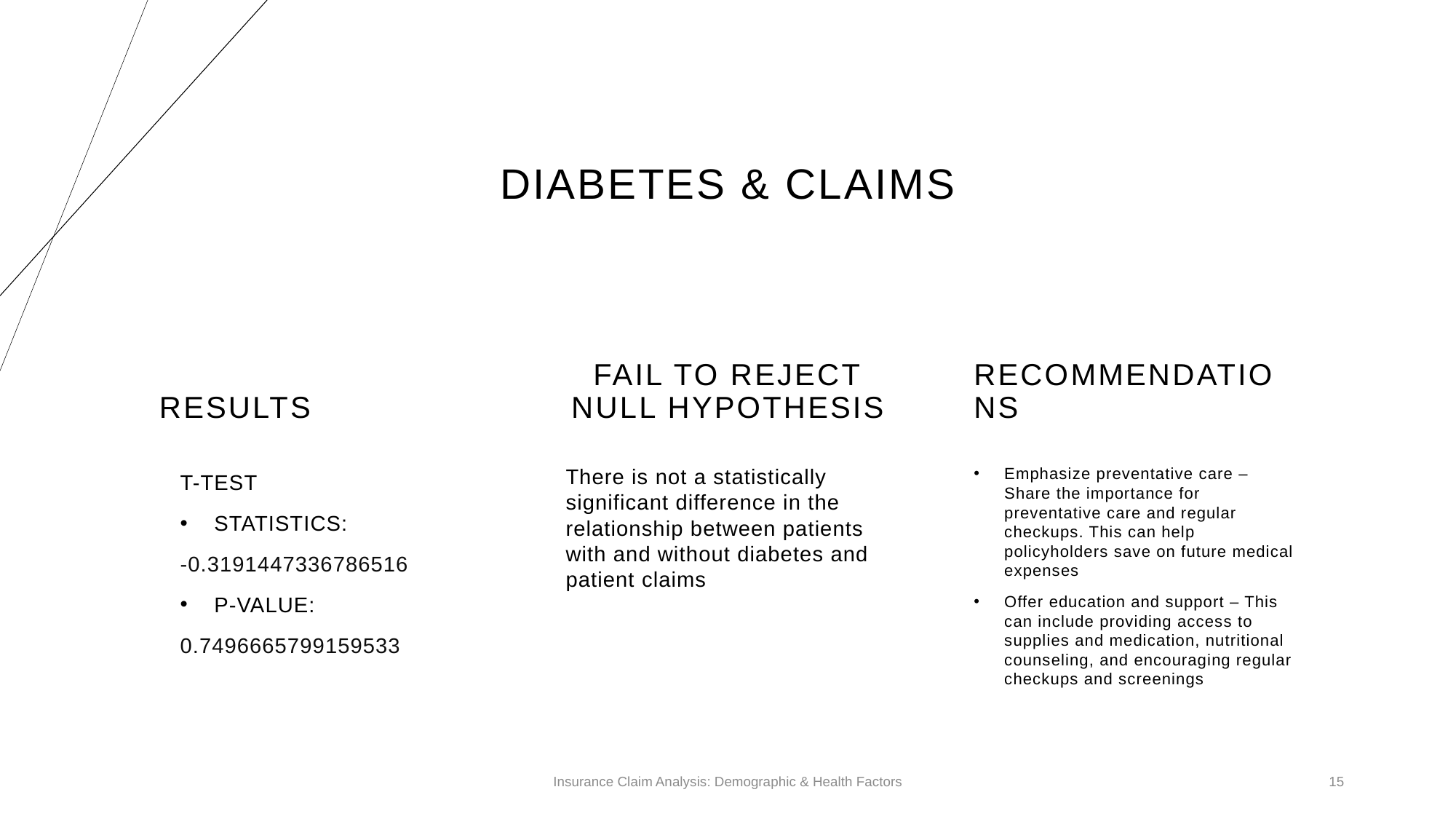

# DIABETES & CLAIMS
RESULTS
FAIL TO REJECT NULL HYPOTHESIS
RECOMMENDATIONS
There is not a statistically significant difference in the  relationship between patients with and without diabetes and patient claims
Emphasize preventative care – Share the importance for preventative care and regular checkups. This can help policyholders save on future medical expenses
Offer education and support – This can include providing access to supplies and medication, nutritional counseling, and encouraging regular checkups and screenings

T-TEST
STATISTICS:
-0.3191447336786516
P-VALUE:
0.7496665799159533

Insurance Claim Analysis: Demographic & Health Factors
15